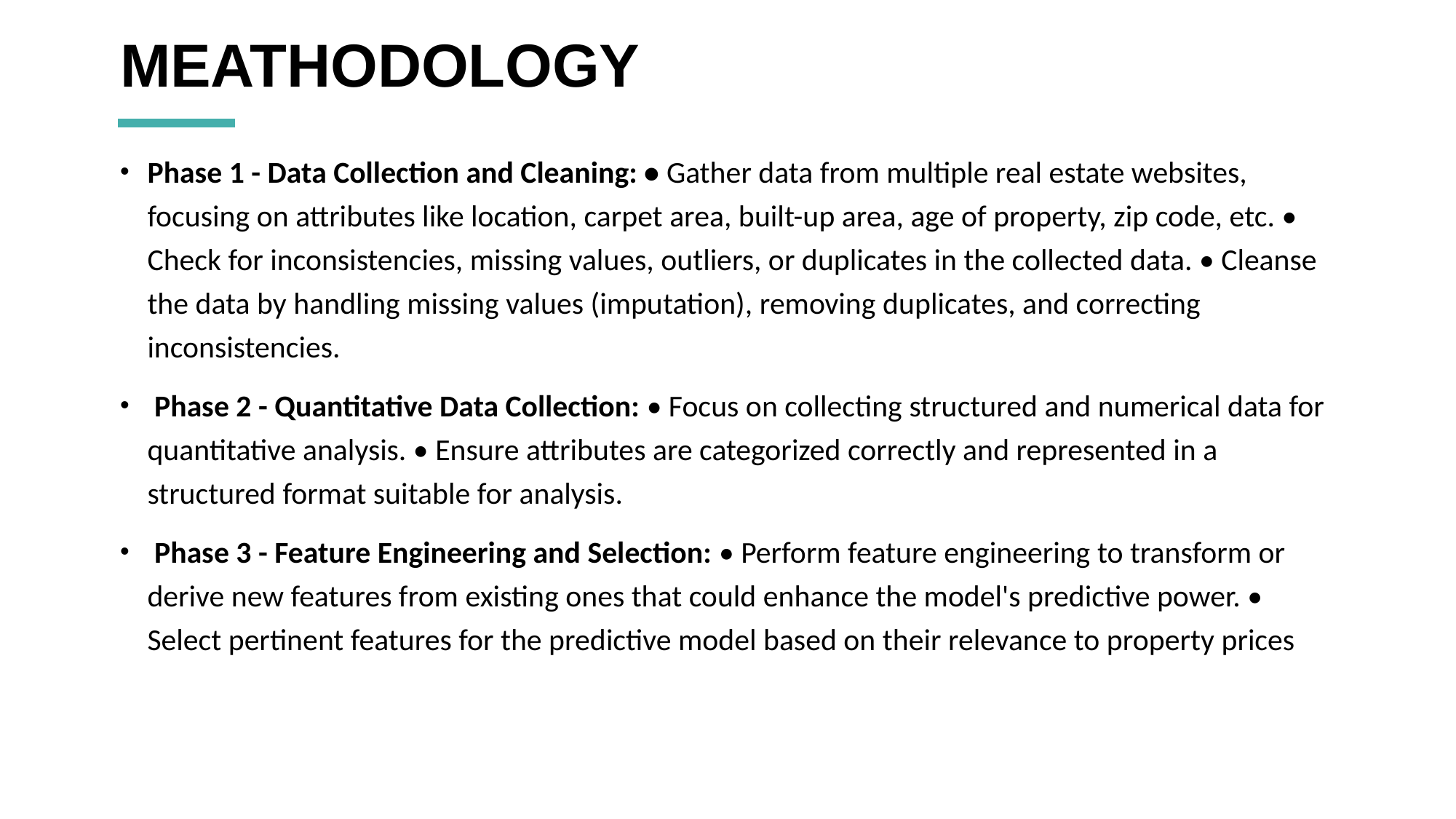

# MEATHODOLOGY
Phase 1 - Data Collection and Cleaning: • Gather data from multiple real estate websites, focusing on attributes like location, carpet area, built-up area, age of property, zip code, etc. • Check for inconsistencies, missing values, outliers, or duplicates in the collected data. • Cleanse the data by handling missing values (imputation), removing duplicates, and correcting inconsistencies.
 Phase 2 - Quantitative Data Collection: • Focus on collecting structured and numerical data for quantitative analysis. • Ensure attributes are categorized correctly and represented in a structured format suitable for analysis.
 Phase 3 - Feature Engineering and Selection: • Perform feature engineering to transform or derive new features from existing ones that could enhance the model's predictive power. • Select pertinent features for the predictive model based on their relevance to property prices